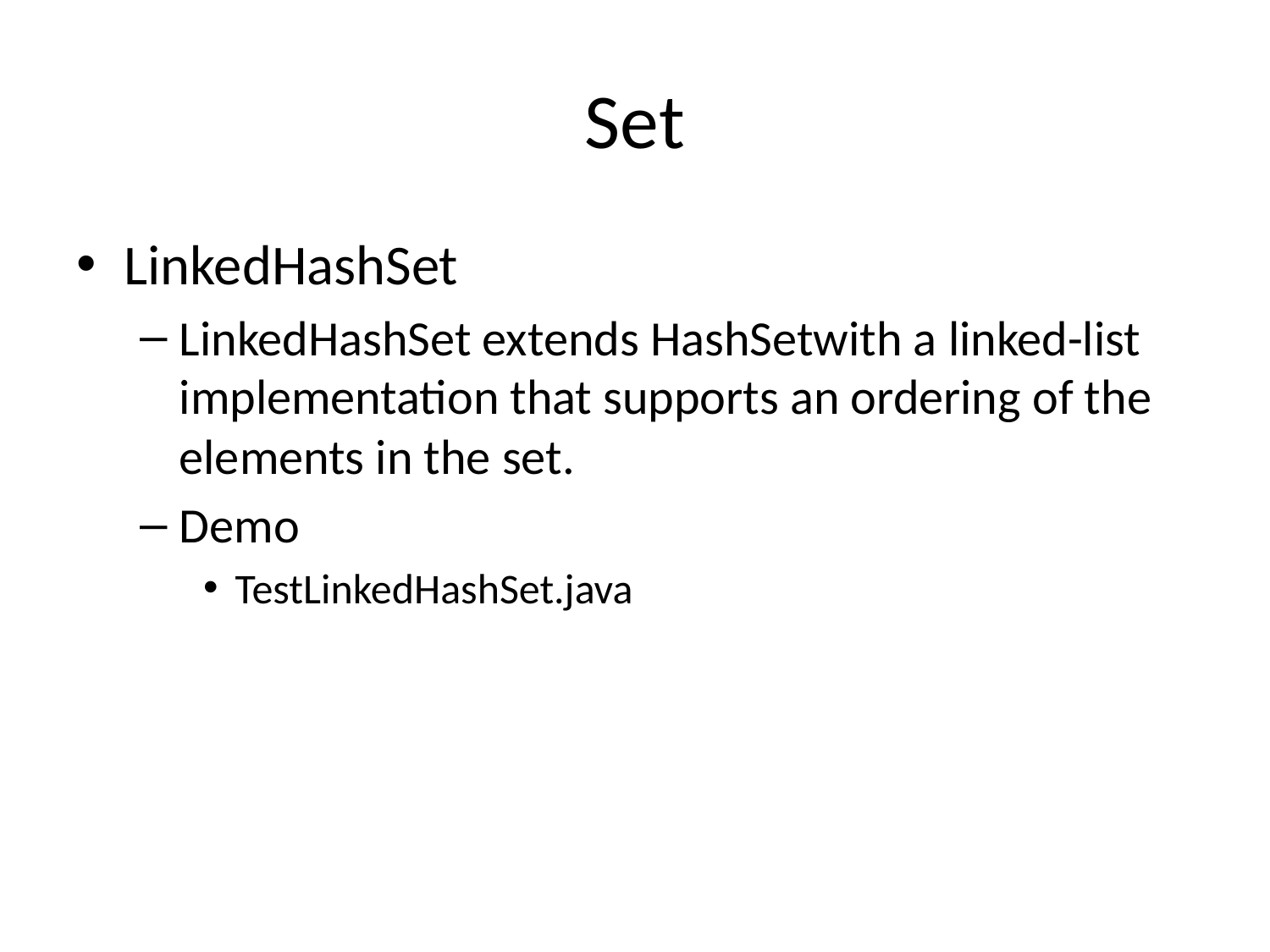

# Set
LinkedHashSet
LinkedHashSet extends HashSetwith a linked-list implementation that supports an ordering of the elements in the set.
Demo
TestLinkedHashSet.java